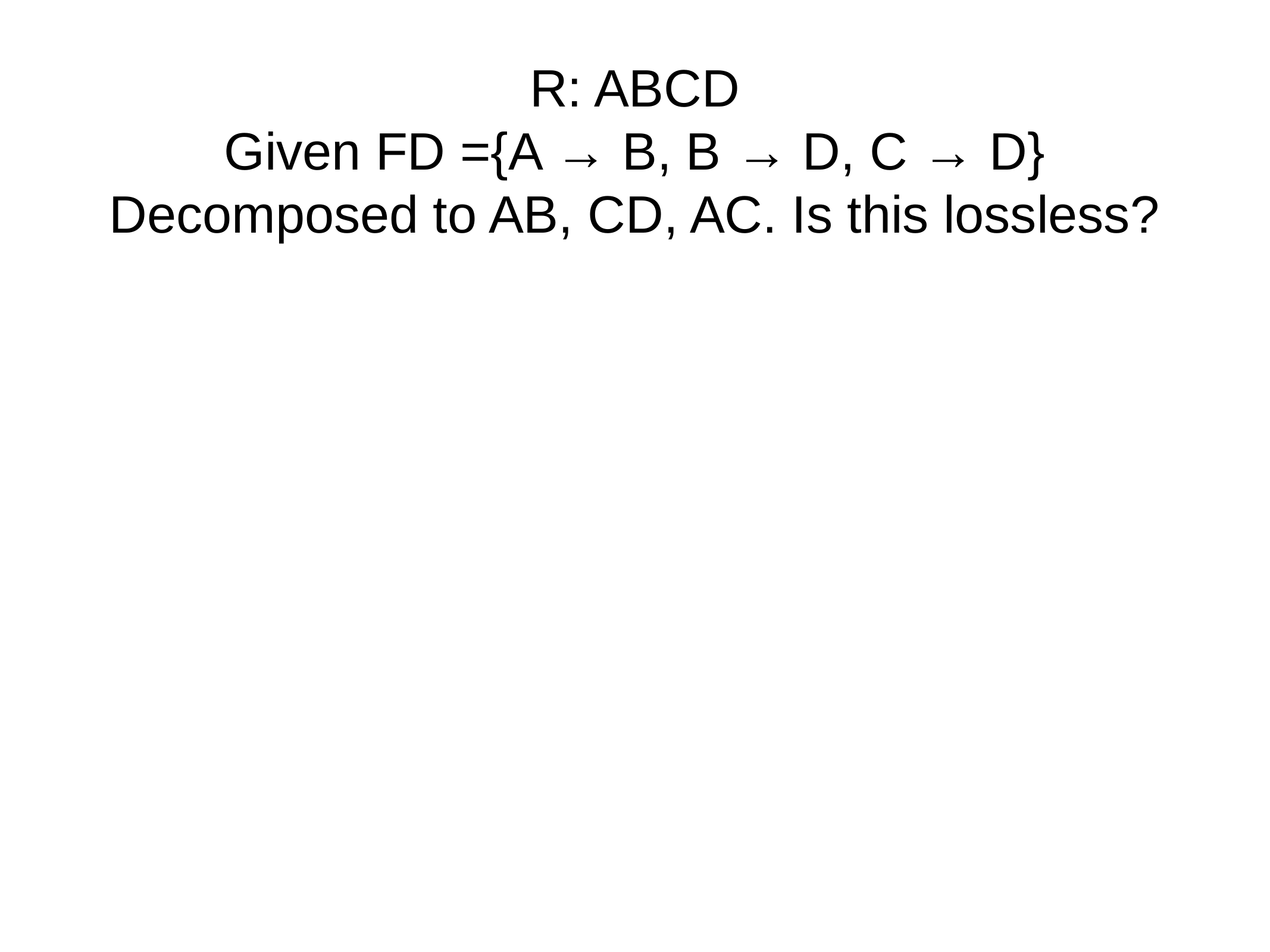

# R: ABCD
Given FD ={A → B, B → D, C → D}
Decomposed to AB, CD, AC. Is this lossless?